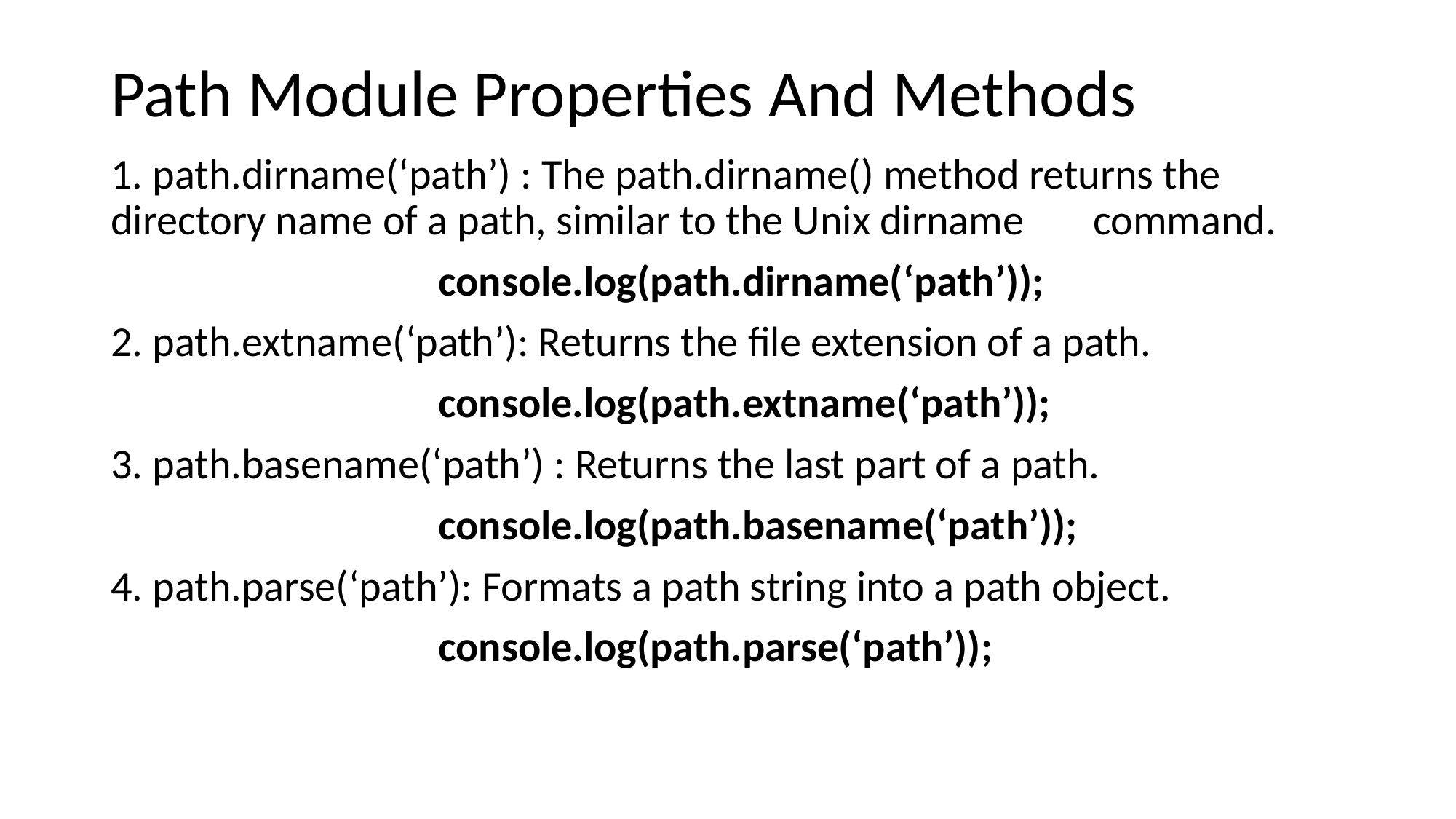

# Path Module Properties And Methods
1. path.dirname(‘path’) : The path.dirname() method returns the 	directory name of a path, similar to the Unix dirname 	command.
			console.log(path.dirname(‘path’));
2. path.extname(‘path’): Returns the file extension of a path.
			console.log(path.extname(‘path’));
3. path.basename(‘path’) : Returns the last part of a path.
			console.log(path.basename(‘path’));
4. path.parse(‘path’): Formats a path string into a path object.
			console.log(path.parse(‘path’));